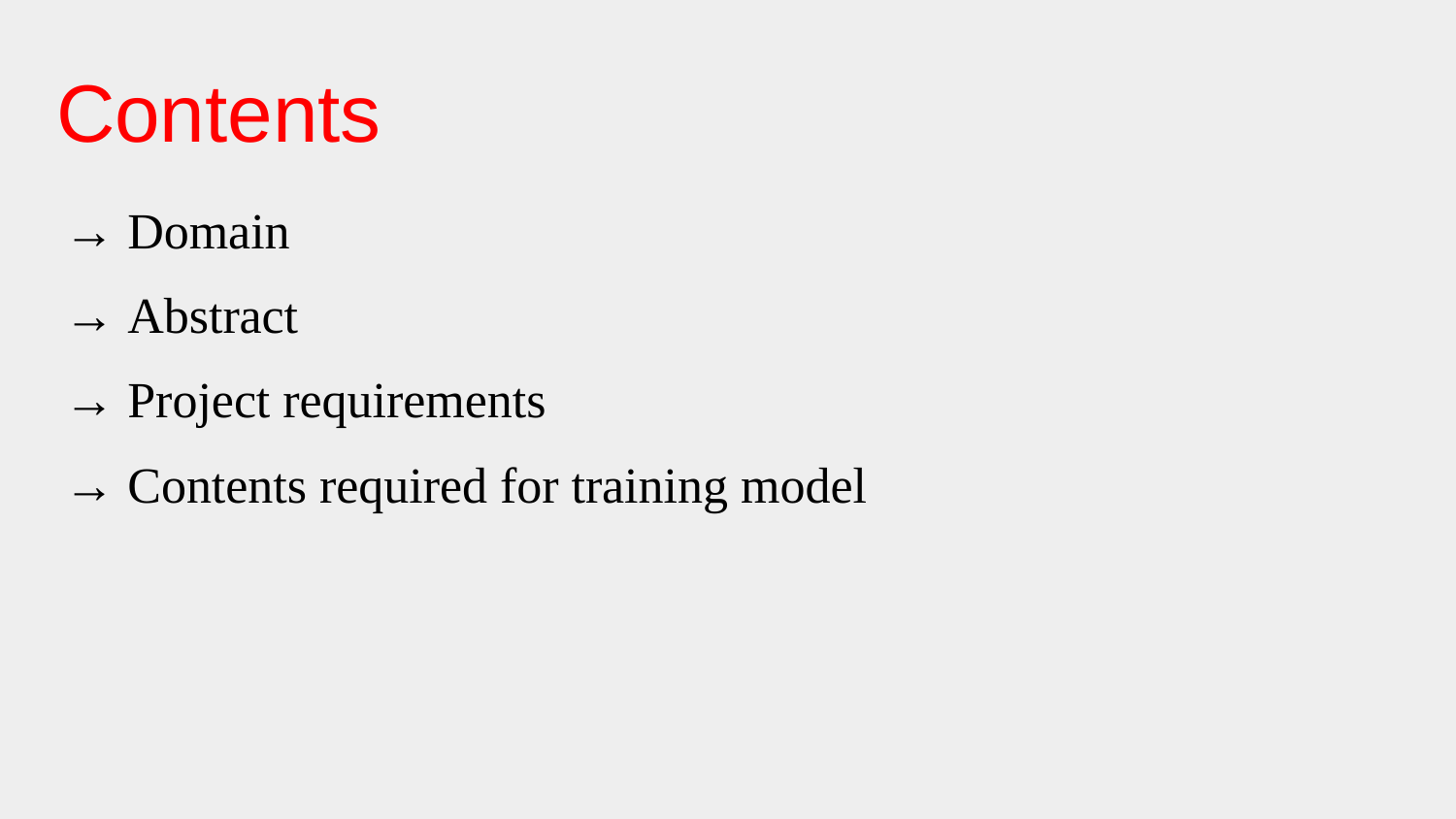

# Contents
→ Domain
→ Abstract
→ Project requirements
→ Contents required for training model